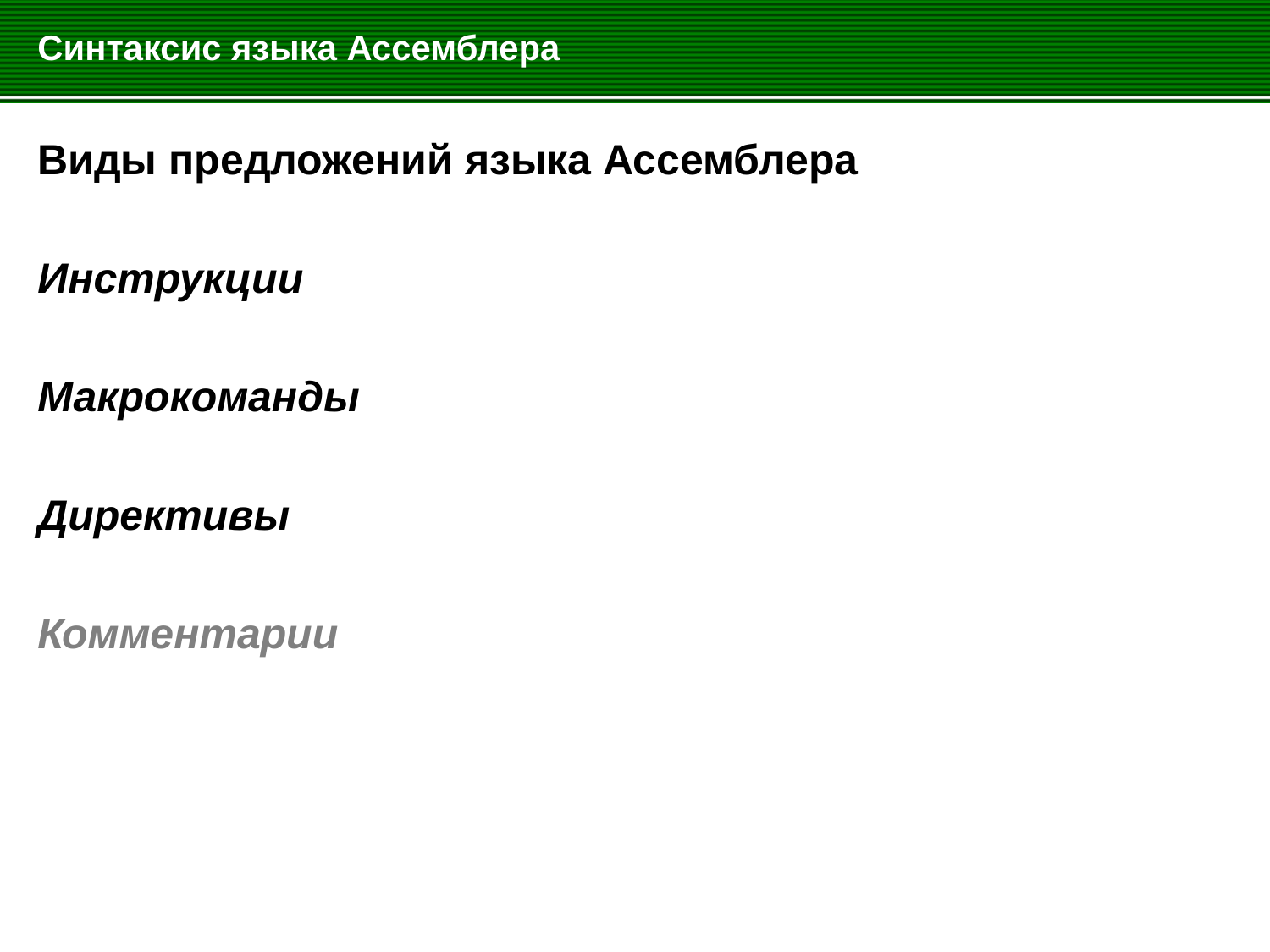

# Синтаксис языка Ассемблера
Виды предложений языка Ассемблера

Инструкции

Макрокоманды

Директивы

Комментарии